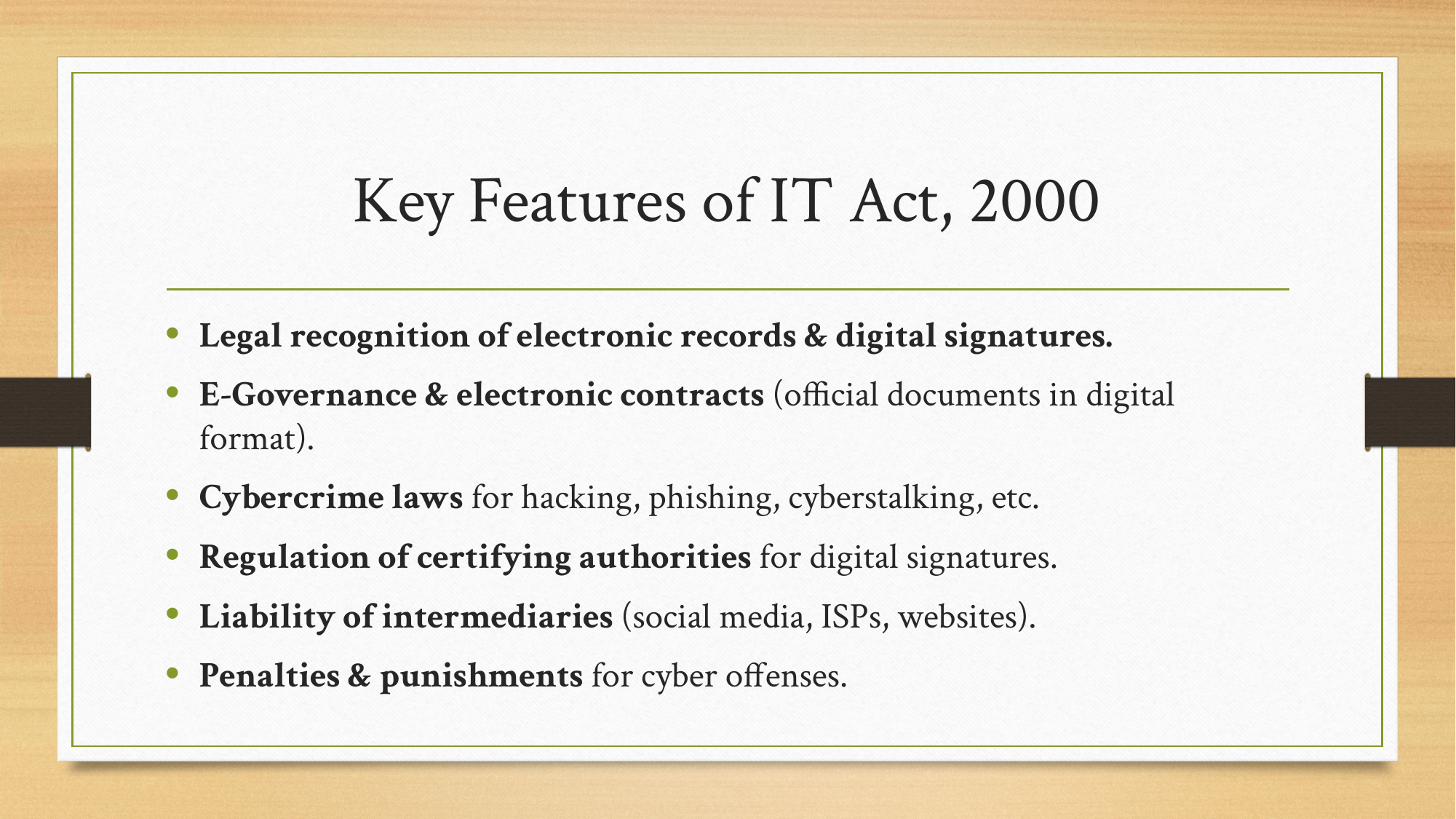

# Key Features of IT Act, 2000
Legal recognition of electronic records & digital signatures.
E-Governance & electronic contracts (official documents in digital format).
Cybercrime laws for hacking, phishing, cyberstalking, etc.
Regulation of certifying authorities for digital signatures.
Liability of intermediaries (social media, ISPs, websites).
Penalties & punishments for cyber offenses.